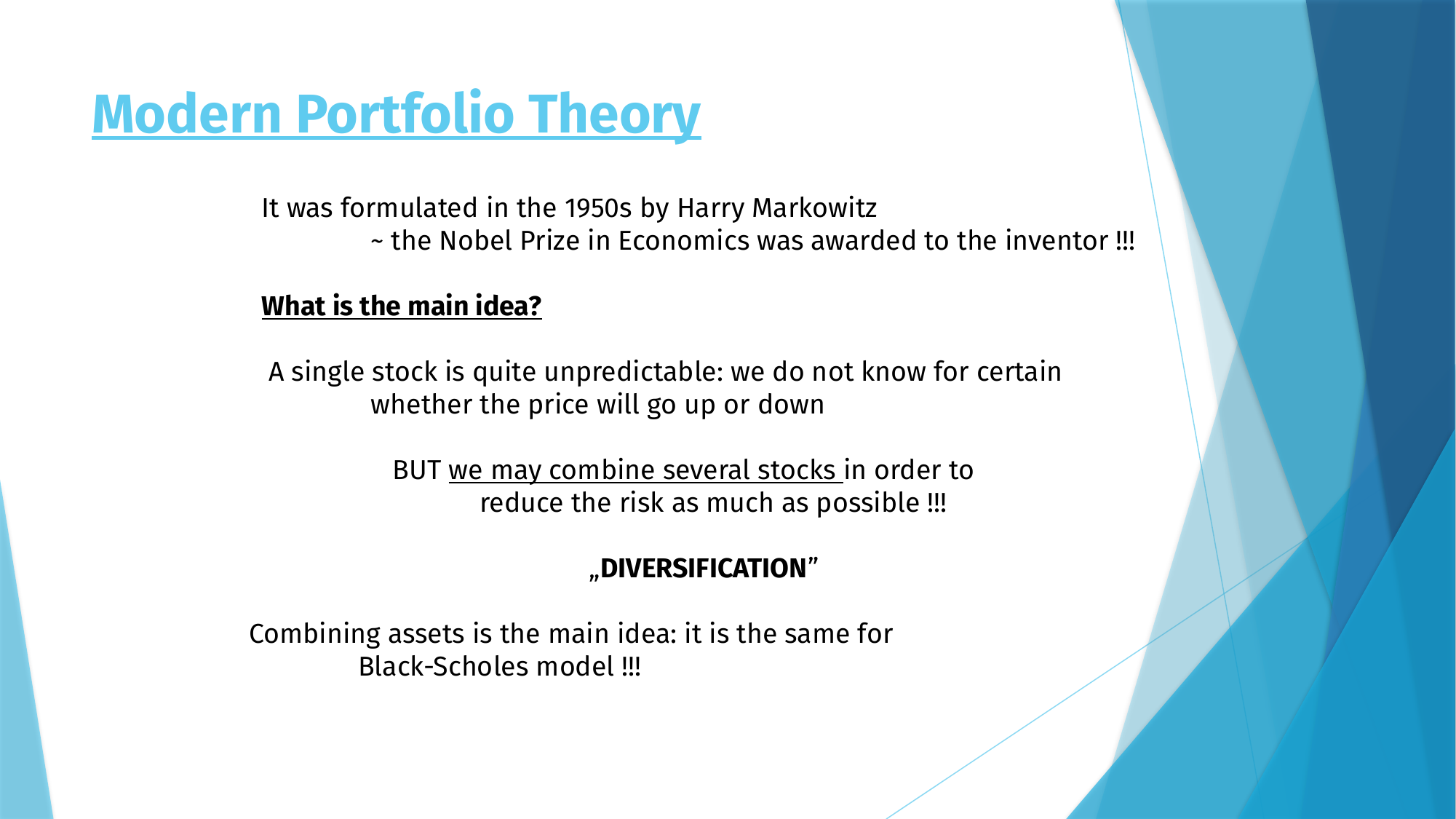

# Modern Portfolio Theory
It was formulated in the 1950s by Harry Markowitz
	~ the Nobel Prize in Economics was awarded to the inventor !!!

What is the main idea?

 A single stock is quite unpredictable: we do not know for certain
	whether the price will go up or down

	   BUT we may combine several stocks in order to
		reduce the risk as much as possible !!!

			„DIVERSIFICATION”
Combining assets is the main idea: it is the same for
	Black-Scholes model !!!